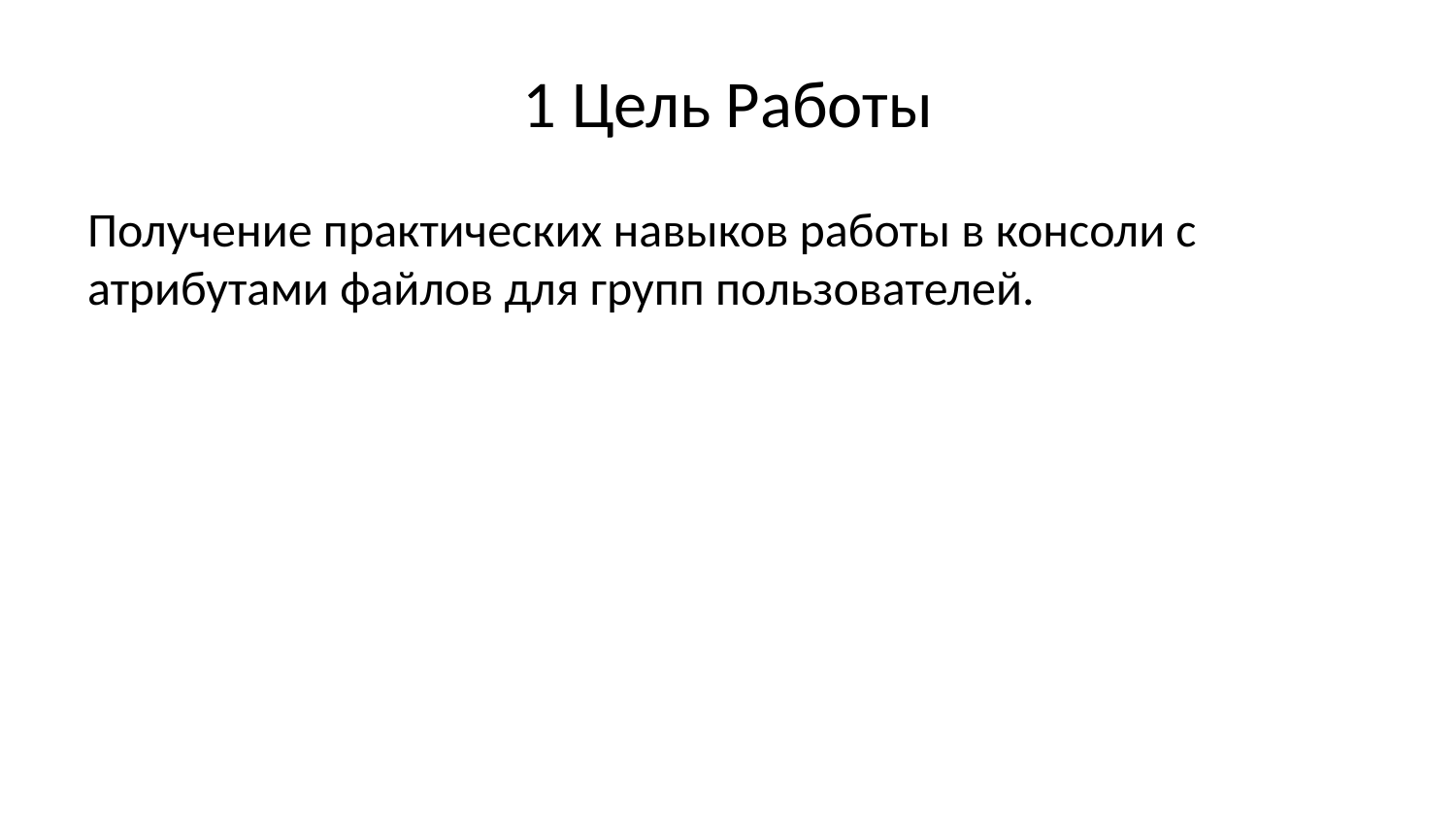

# 1 Цель Работы
Получение практических навыков работы в консоли с атрибутами файлов для групп пользователей.